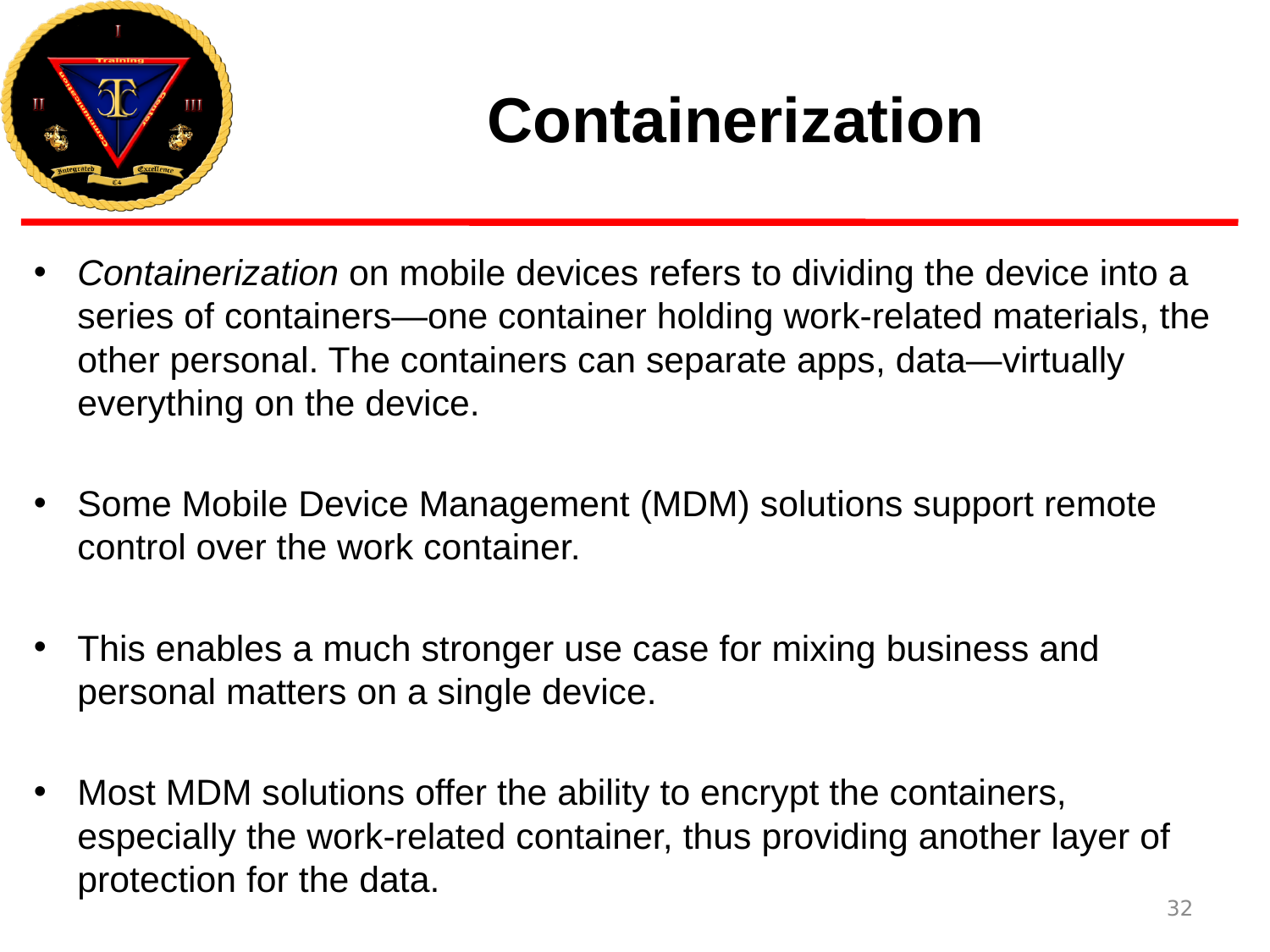

# Containerization
Containerization on mobile devices refers to dividing the device into a series of containers—one container holding work-related materials, the other personal. The containers can separate apps, data—virtually everything on the device.

Some Mobile Device Management (MDM) solutions support remote control over the work container.

This enables a much stronger use case for mixing business and personal matters on a single device.

Most MDM solutions offer the ability to encrypt the containers, especially the work-related container, thus providing another layer of protection for the data.
32